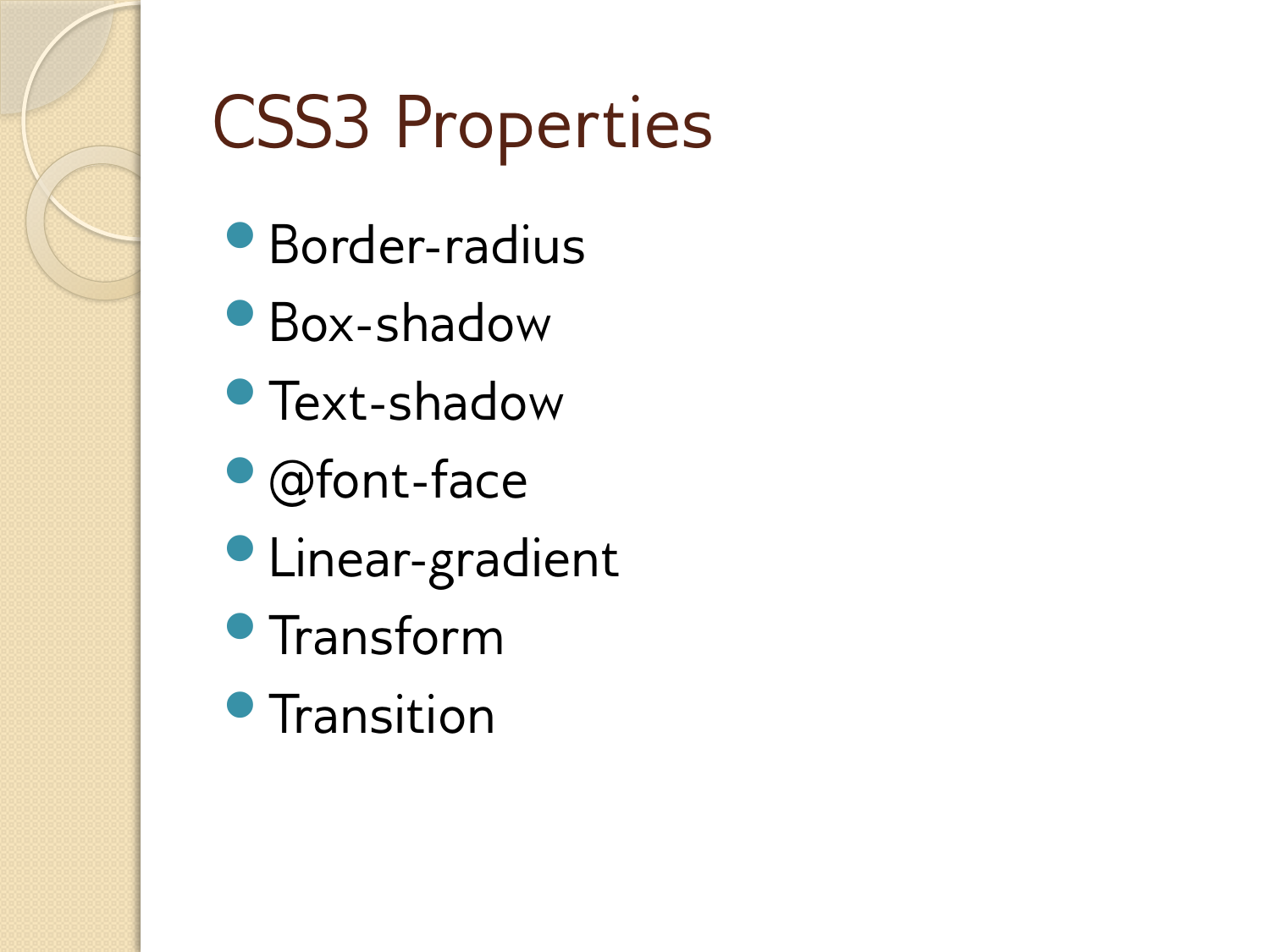

# CSS3 Properties
Border-radius
Box-shadow
Text-shadow
@font-face
Linear-gradient
Transform
Transition